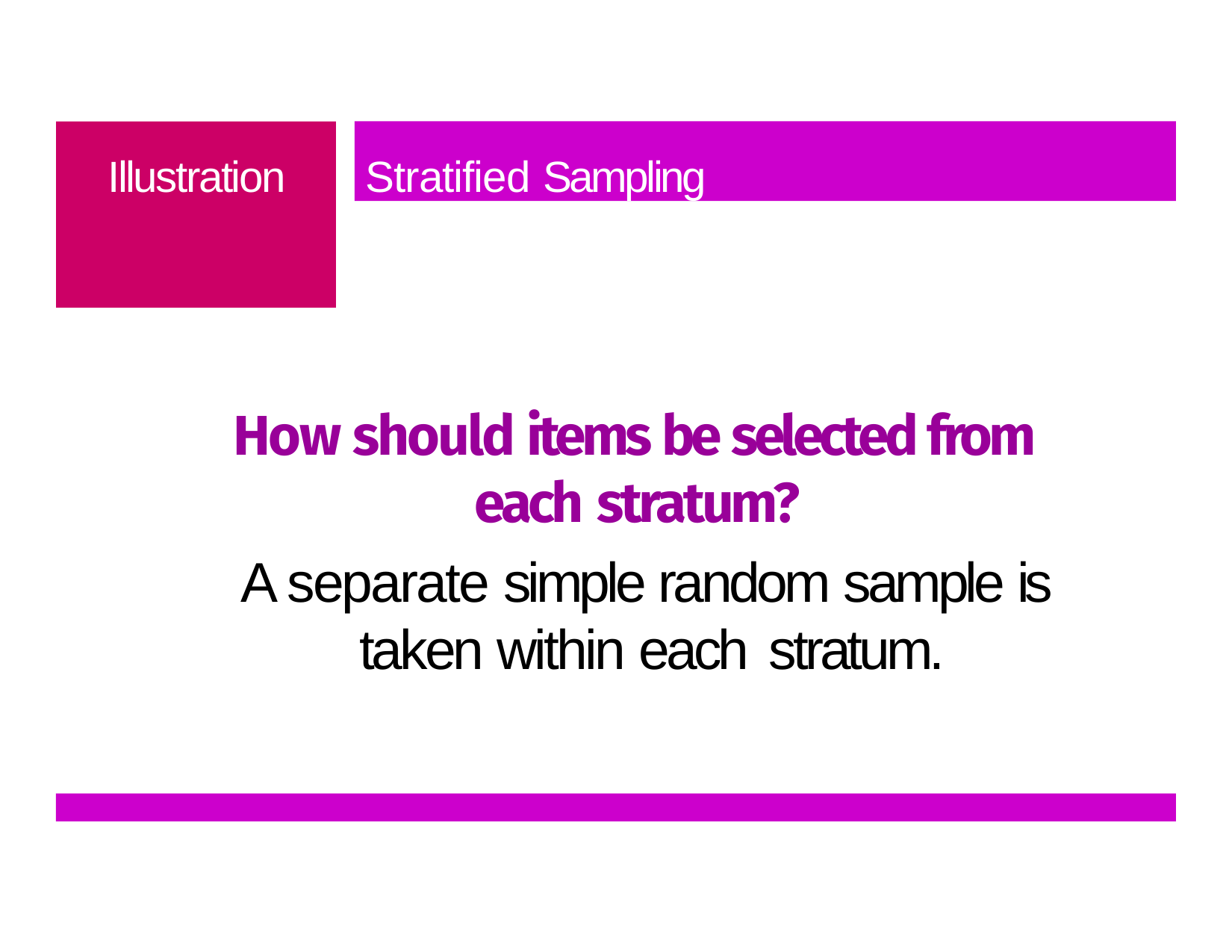

# Illustration
Stratified Sampling
How should items be selected from  each stratum?
A separate simple random sample is  taken within each stratum.